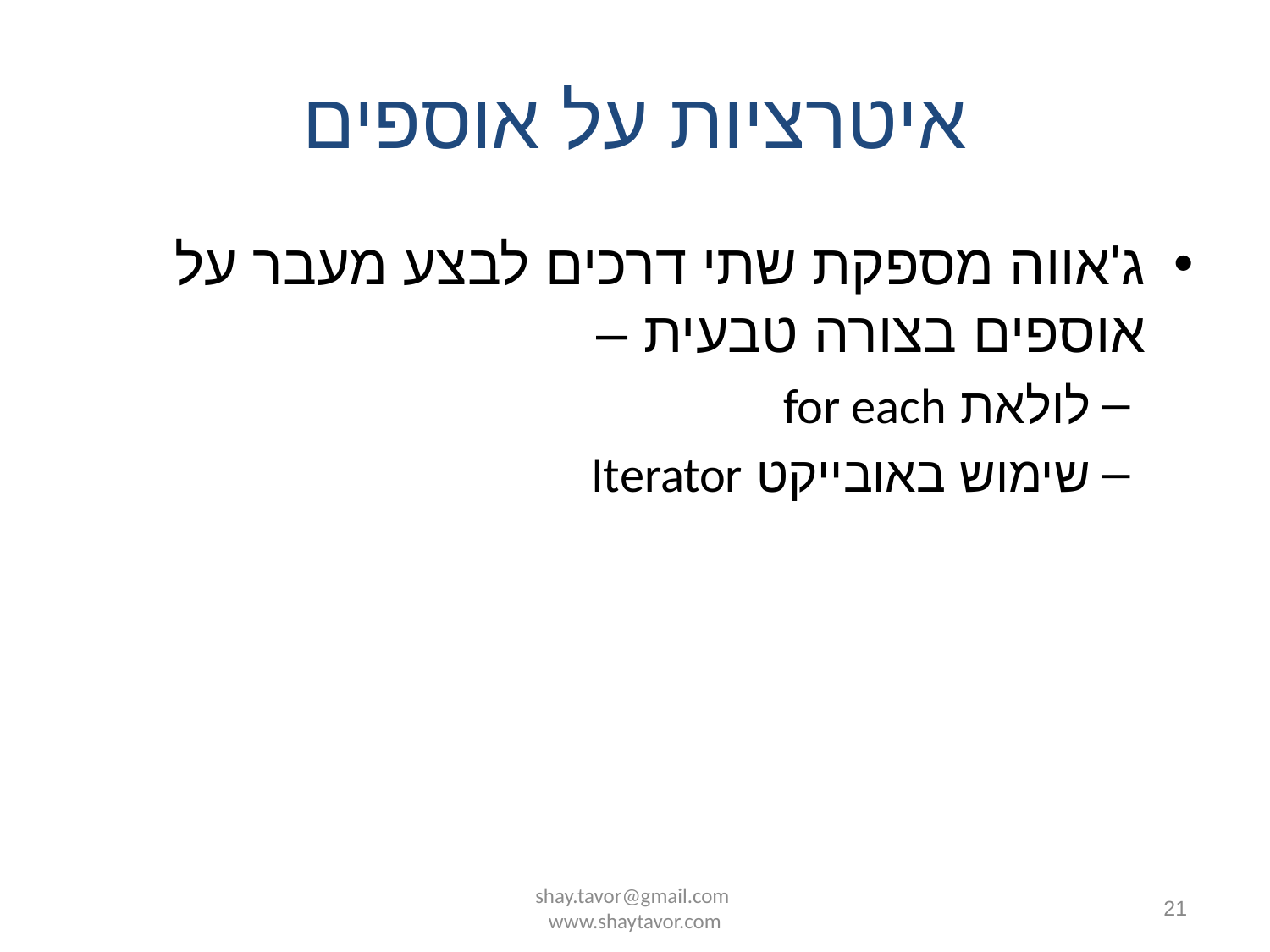

# איטרציות על אוספים
ג'אווה מספקת שתי דרכים לבצע מעבר על אוספים בצורה טבעית –
לולאת for each
שימוש באובייקט Iterator
shay.tavor@gmail.com  www.shaytavor.com
21